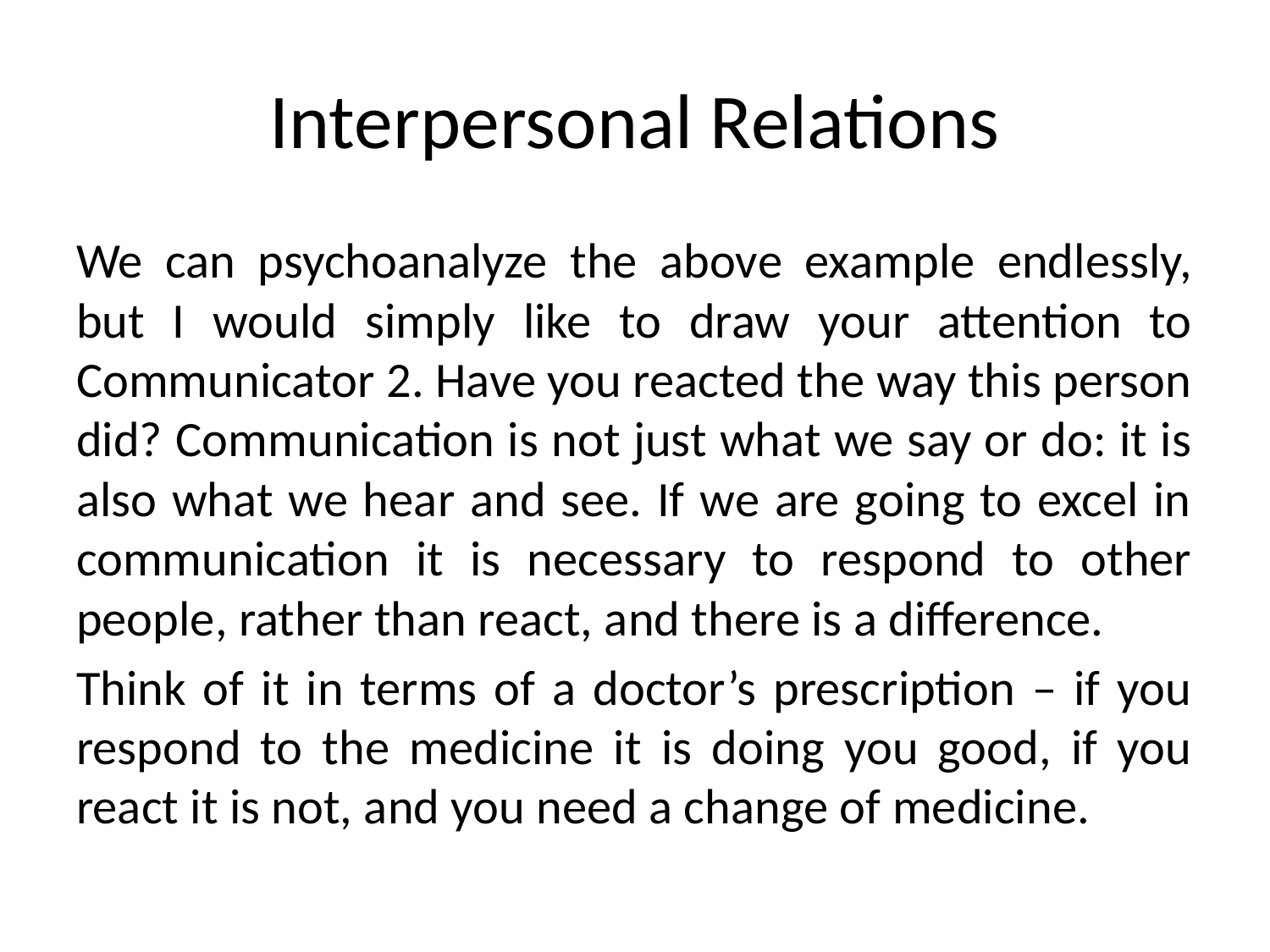

# Interpersonal Relations
We can psychoanalyze the above example endlessly, but I would simply like to draw your attention to Communicator 2. Have you reacted the way this person did? Communication is not just what we say or do: it is also what we hear and see. If we are going to excel in communication it is necessary to respond to other people, rather than react, and there is a difference.
Think of it in terms of a doctor’s prescription – if you respond to the medicine it is doing you good, if you react it is not, and you need a change of medicine.